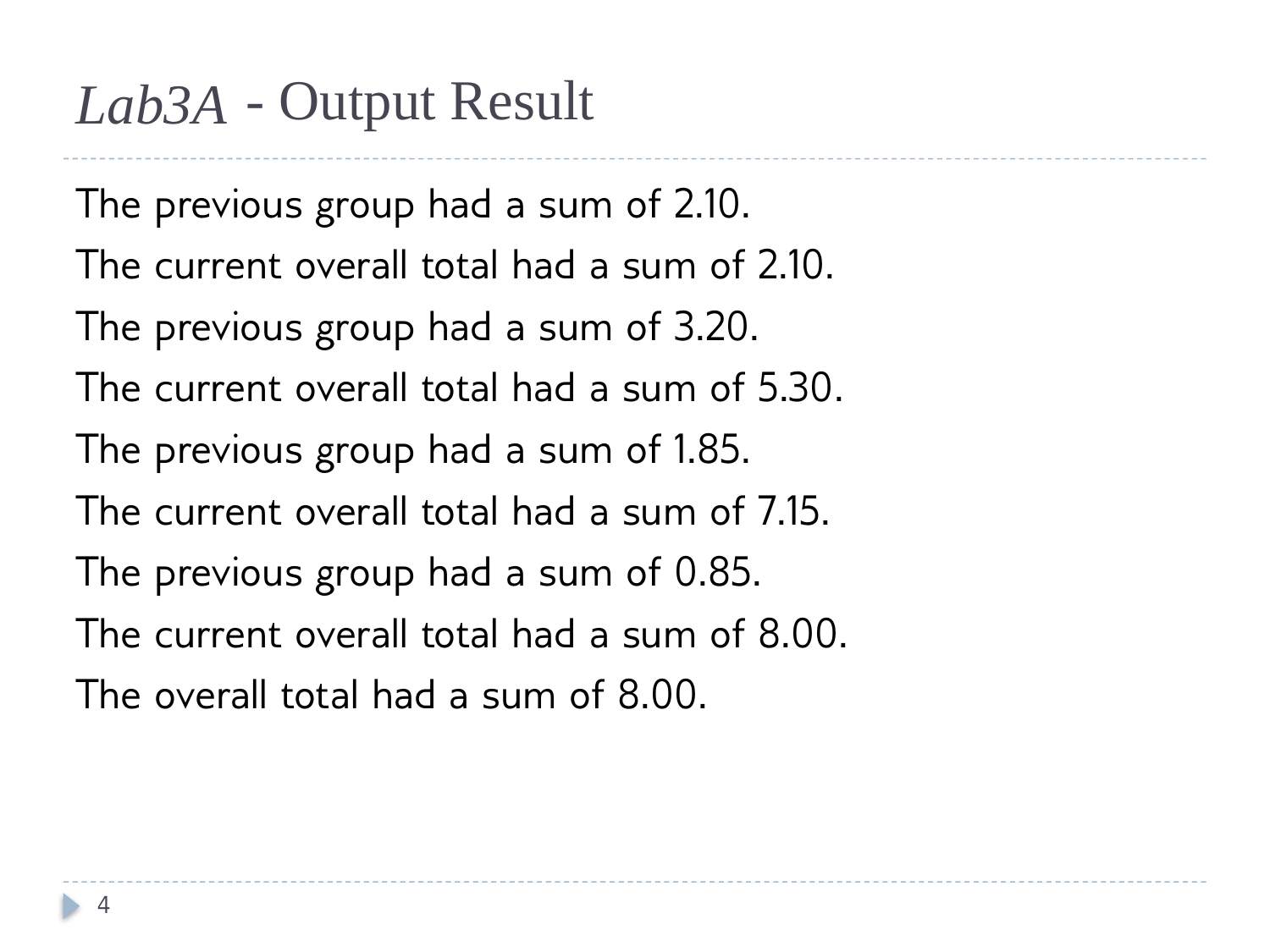

# - Output Result
Lab3A
The previous group had a sum of 2.10.
The current overall total had a sum of 2.10.
The previous group had a sum of 3.20.
The current overall total had a sum of 5.30.
The previous group had a sum of 1.85.
The current overall total had a sum of 7.15.
The previous group had a sum of 0.85.
The current overall total had a sum of 8.00.
The overall total had a sum of 8.00.

4